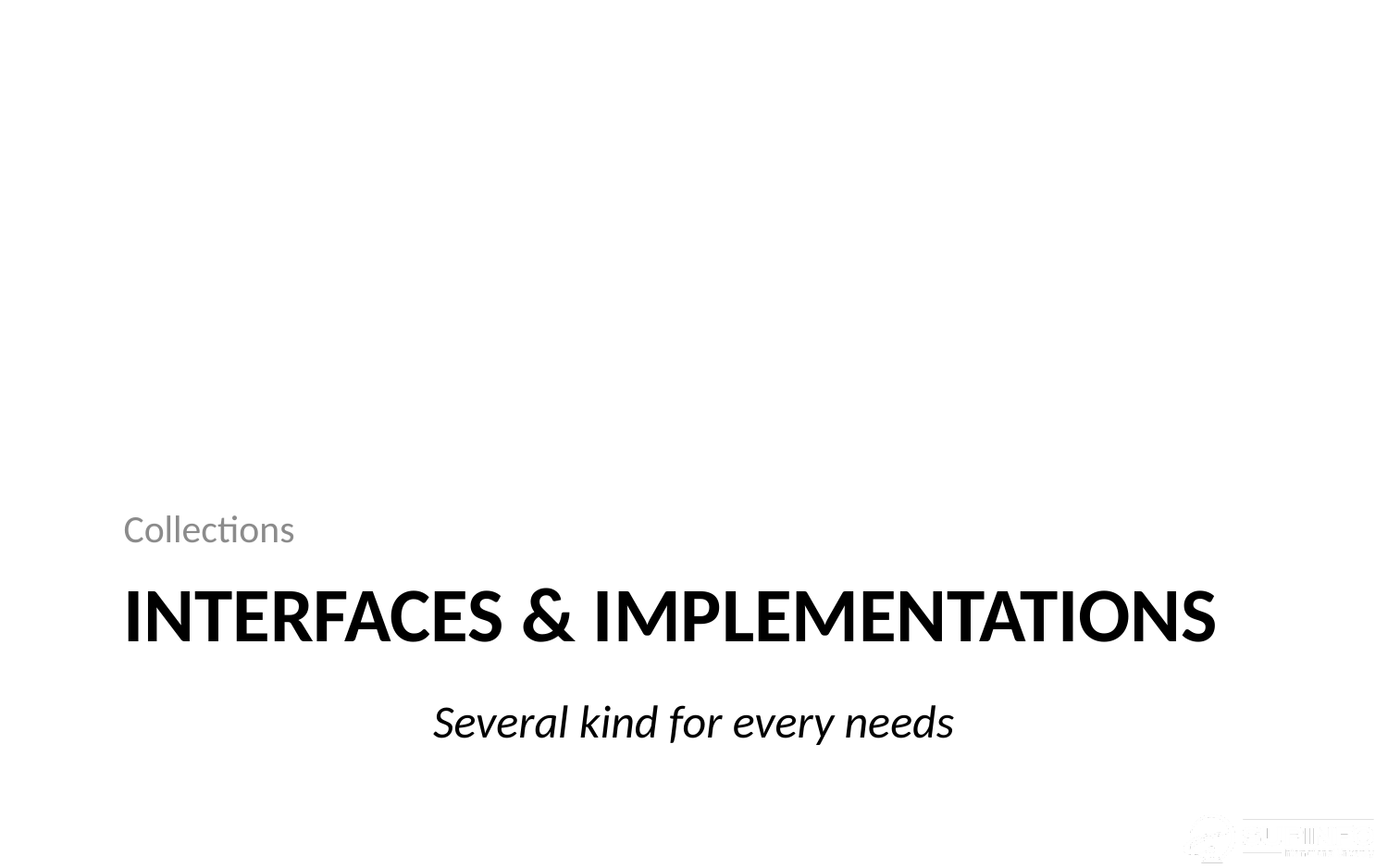

Collections
# Interfaces & implementations
Several kind for every needs